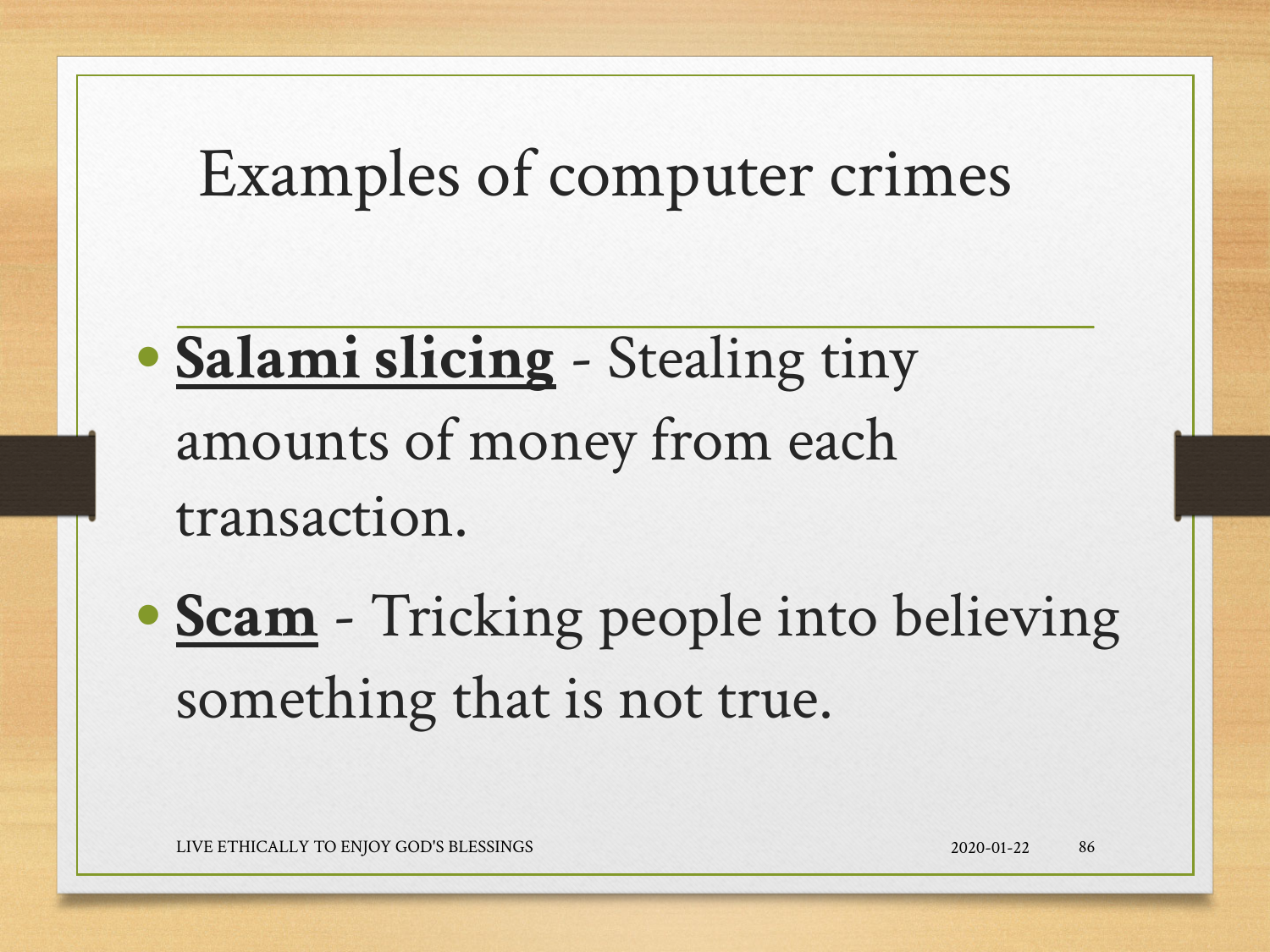

# Examples of computer crimes
Salami slicing - Stealing tiny amounts of money from each transaction.
Scam - Tricking people into believing something that is not true.
LIVE ETHICALLY TO ENJOY GOD'S BLESSINGS
2020-01-22
86